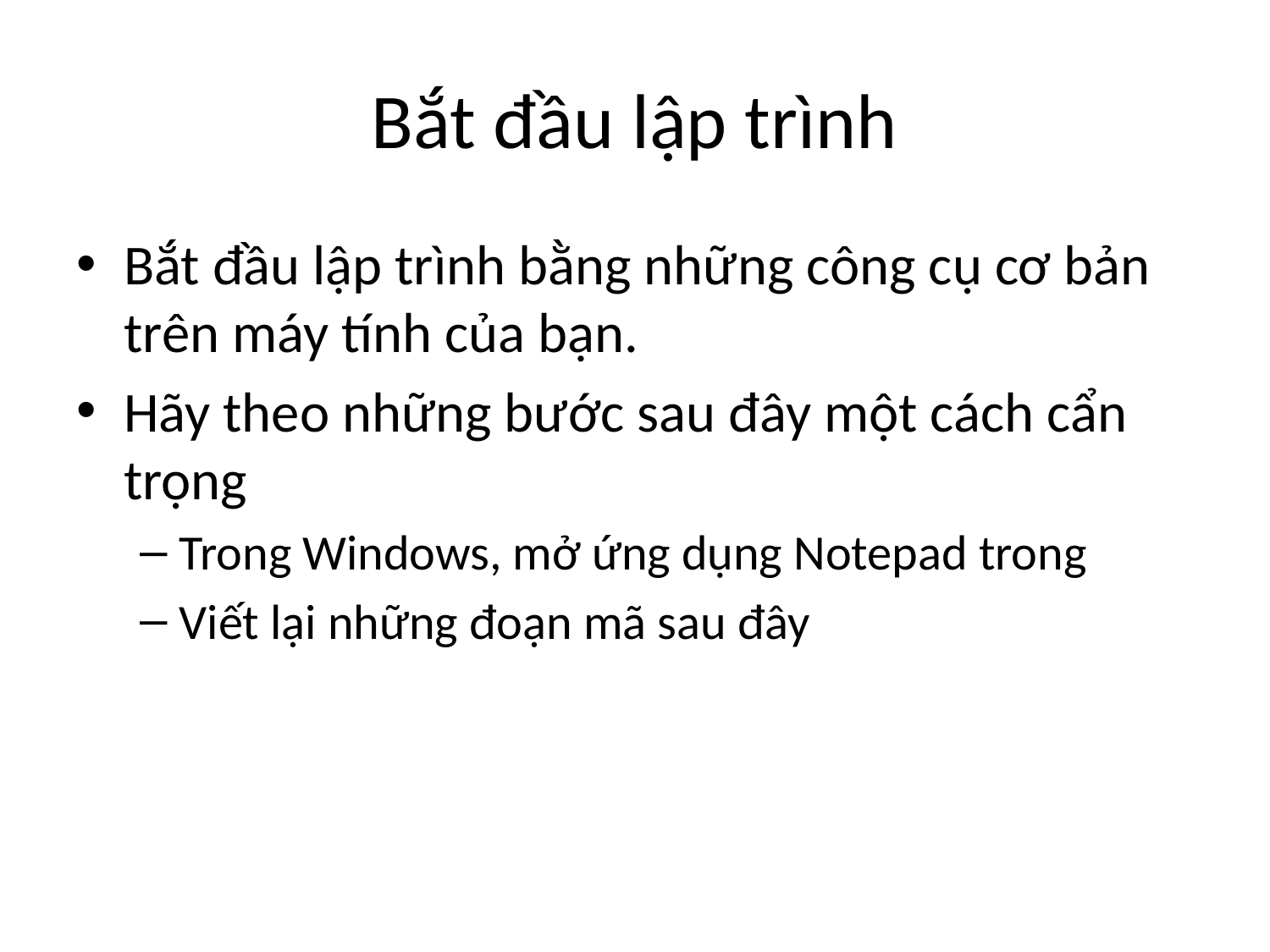

# Bắt đầu lập trình
Bắt đầu lập trình bằng những công cụ cơ bản trên máy tính của bạn.
Hãy theo những bước sau đây một cách cẩn trọng
Trong Windows, mở ứng dụng Notepad trong
Viết lại những đoạn mã sau đây